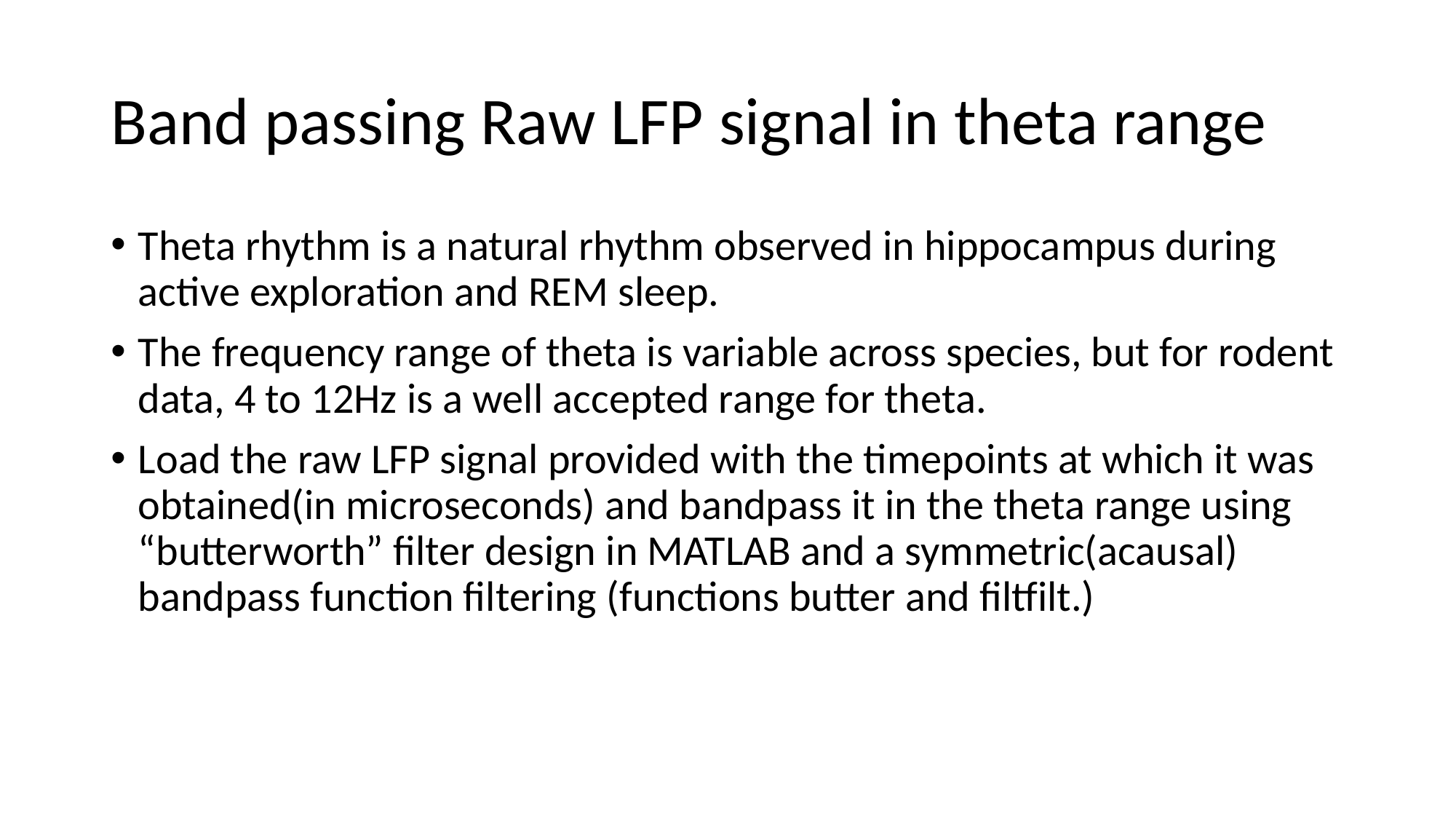

# Band passing Raw LFP signal in theta range
Theta rhythm is a natural rhythm observed in hippocampus during active exploration and REM sleep.
The frequency range of theta is variable across species, but for rodent data, 4 to 12Hz is a well accepted range for theta.
Load the raw LFP signal provided with the timepoints at which it was obtained(in microseconds) and bandpass it in the theta range using “butterworth” filter design in MATLAB and a symmetric(acausal) bandpass function filtering (functions butter and filtfilt.)